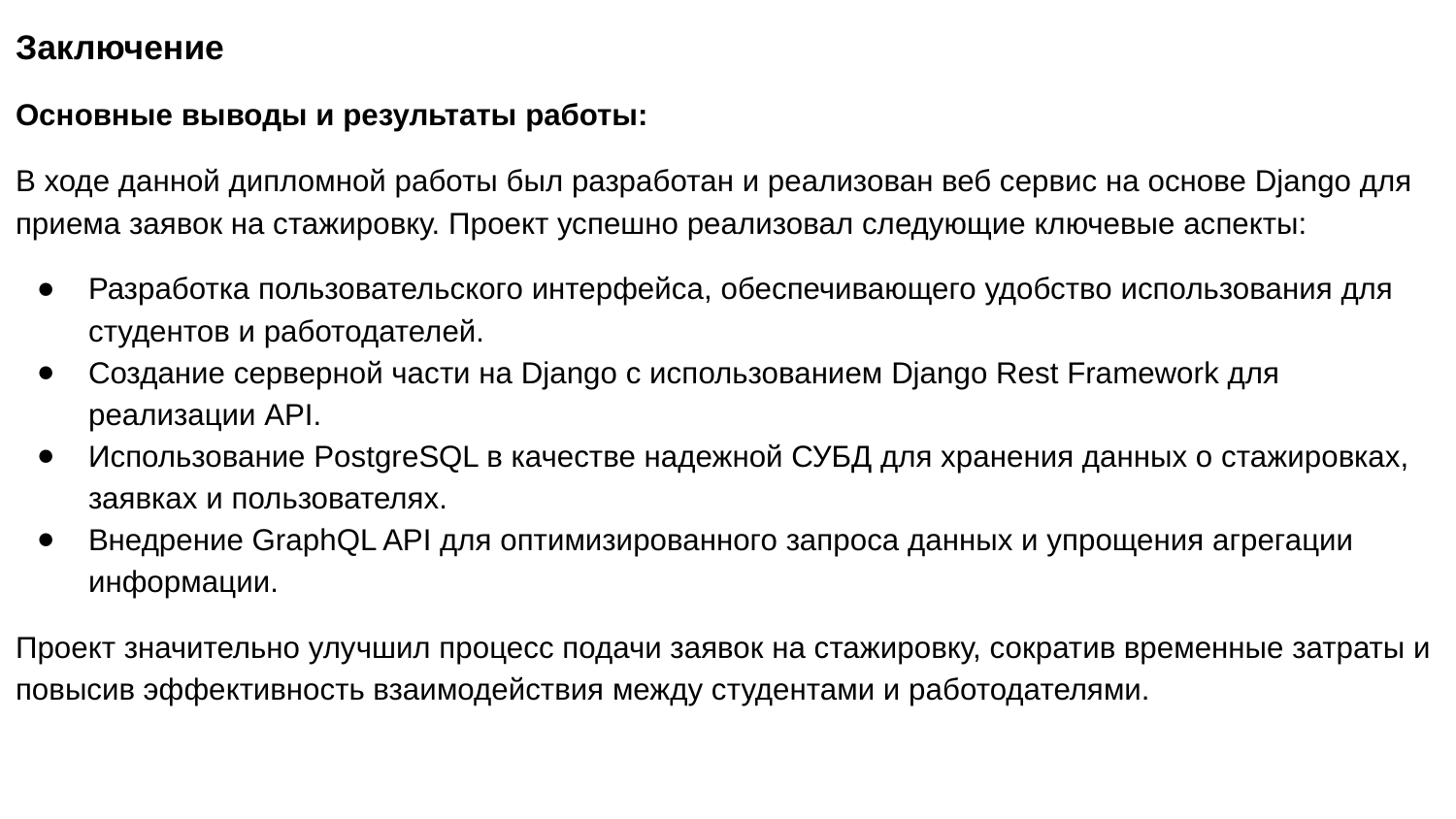

Заключение
Основные выводы и результаты работы:
В ходе данной дипломной работы был разработан и реализован веб сервис на основе Django для приема заявок на стажировку. Проект успешно реализовал следующие ключевые аспекты:
Разработка пользовательского интерфейса, обеспечивающего удобство использования для студентов и работодателей.
Создание серверной части на Django с использованием Django Rest Framework для реализации API.
Использование PostgreSQL в качестве надежной СУБД для хранения данных о стажировках, заявках и пользователях.
Внедрение GraphQL API для оптимизированного запроса данных и упрощения агрегации информации.
Проект значительно улучшил процесс подачи заявок на стажировку, сократив временные затраты и повысив эффективность взаимодействия между студентами и работодателями.